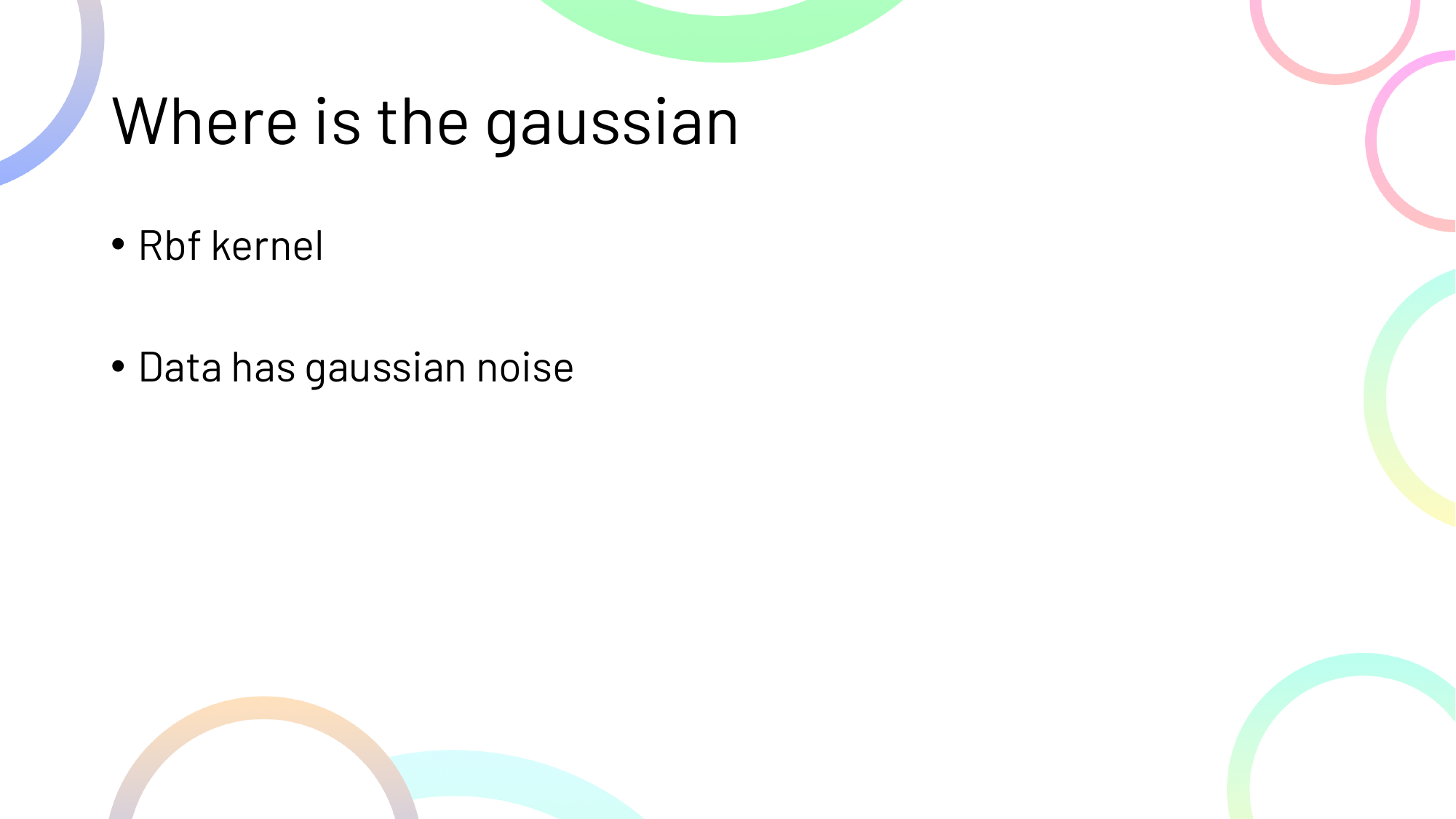

# Where is the gaussian
Rbf kernel

Data has gaussian noise